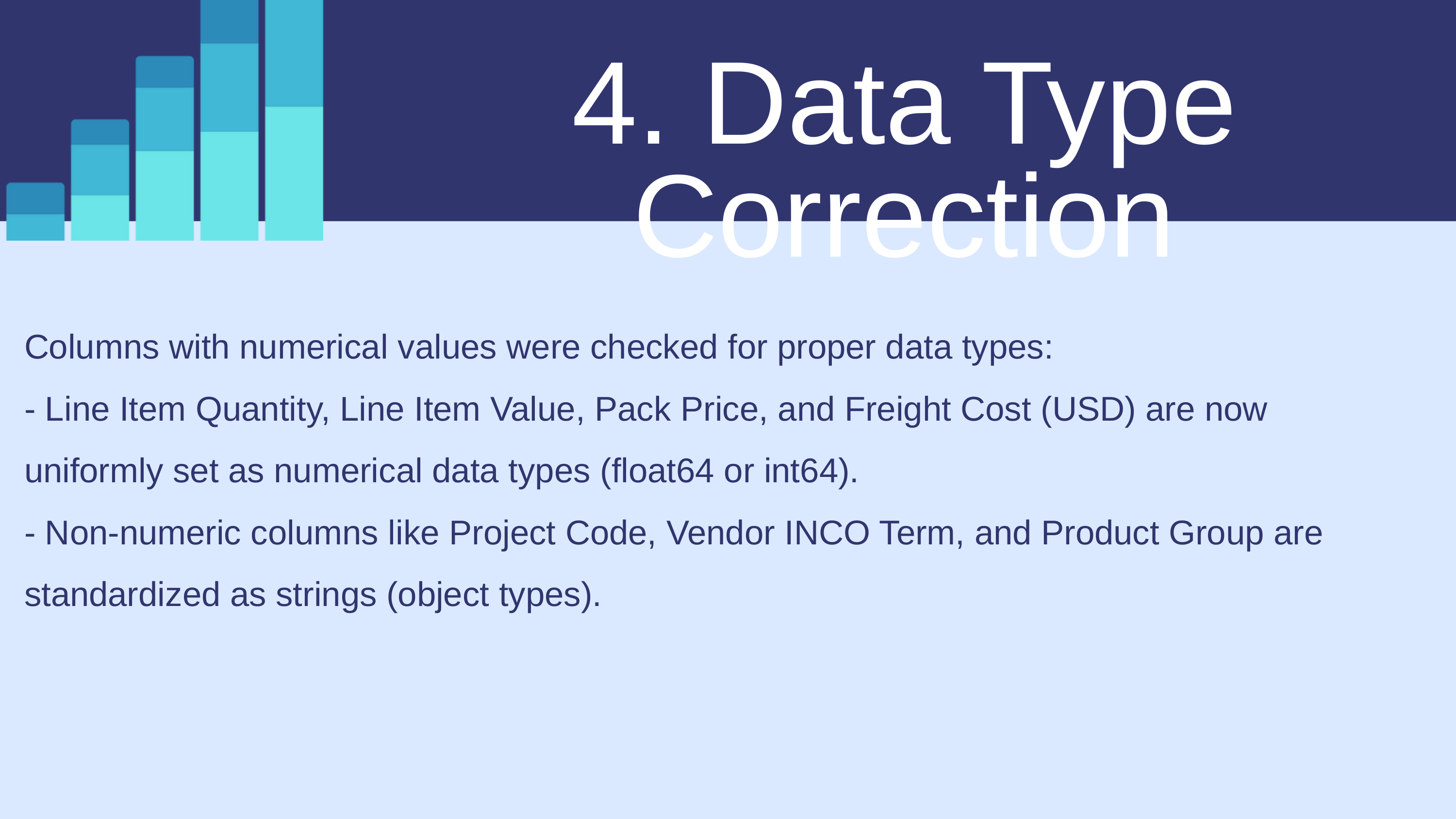

4. Data Type Correction
Columns with numerical values were checked for proper data types:
- Line Item Quantity, Line Item Value, Pack Price, and Freight Cost (USD) are now uniformly set as numerical data types (float64 or int64).
- Non-numeric columns like Project Code, Vendor INCO Term, and Product Group are standardized as strings (object types).